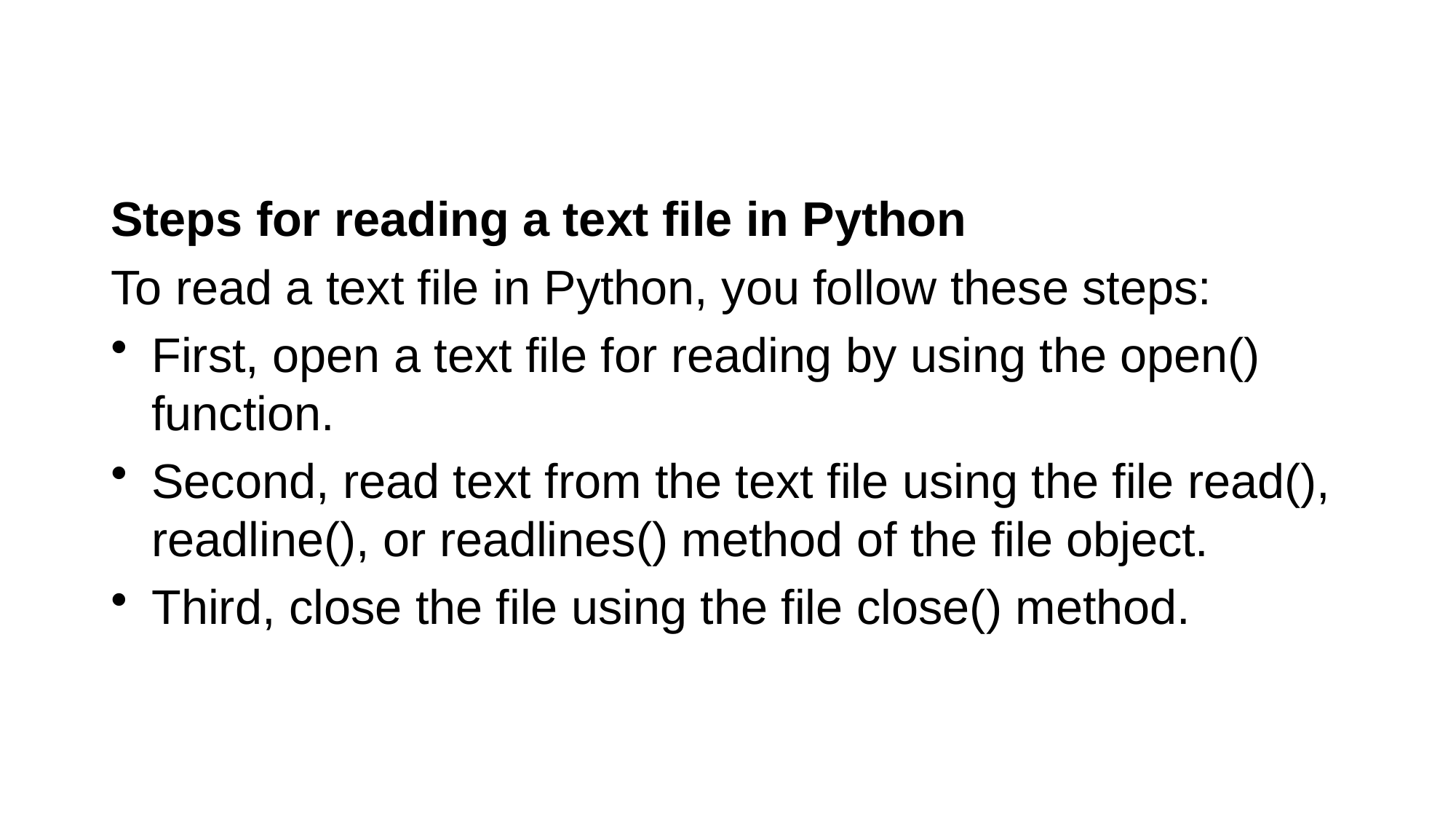

#
Steps for reading a text file in Python
To read a text file in Python, you follow these steps:
First, open a text file for reading by using the open() function.
Second, read text from the text file using the file read(), readline(), or readlines() method of the file object.
Third, close the file using the file close() method.